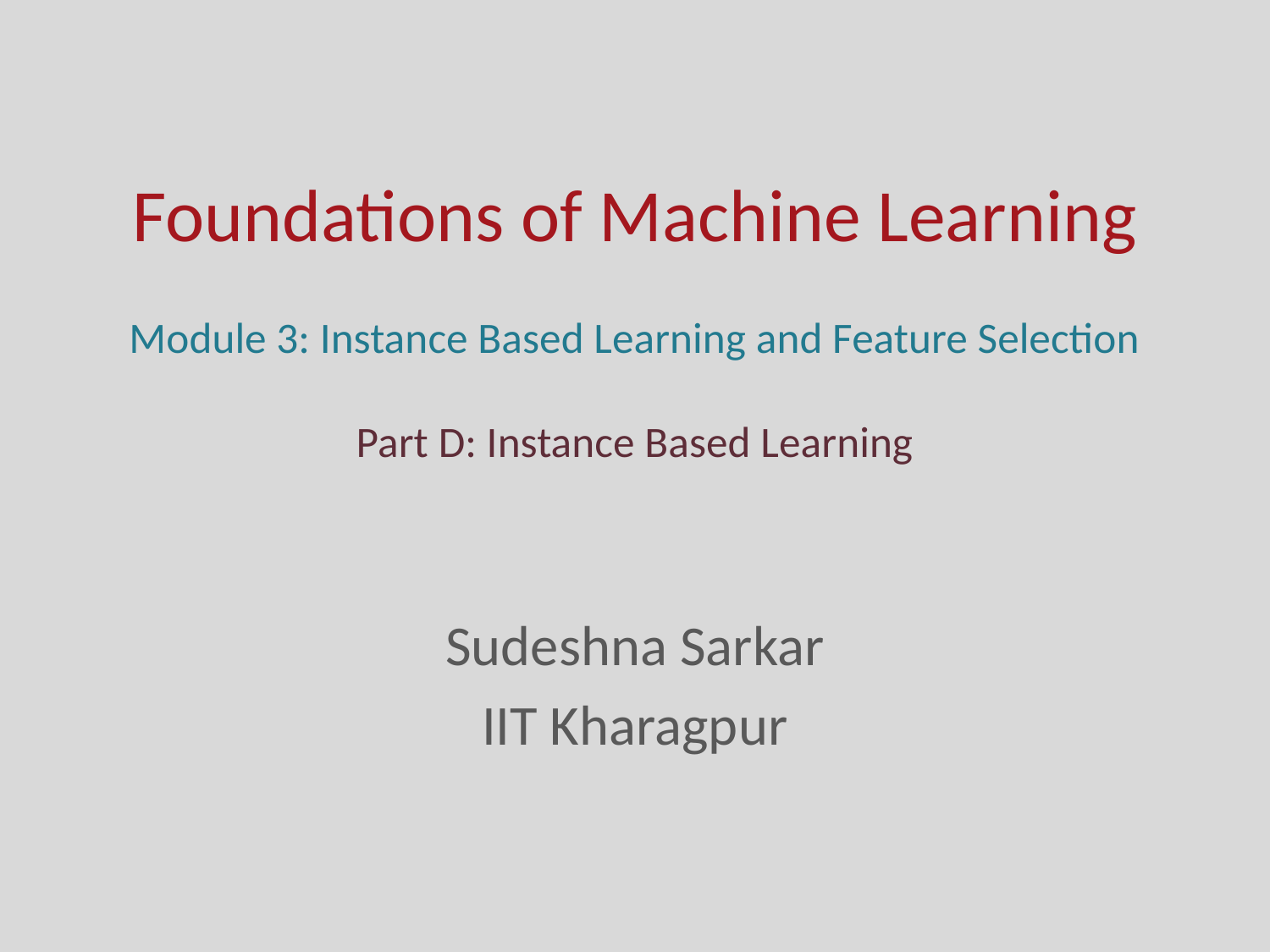

# Foundations of Machine Learning
Module 3: Instance Based Learning and Feature Selection

Part D: Instance Based Learning
Sudeshna Sarkar
IIT Kharagpur